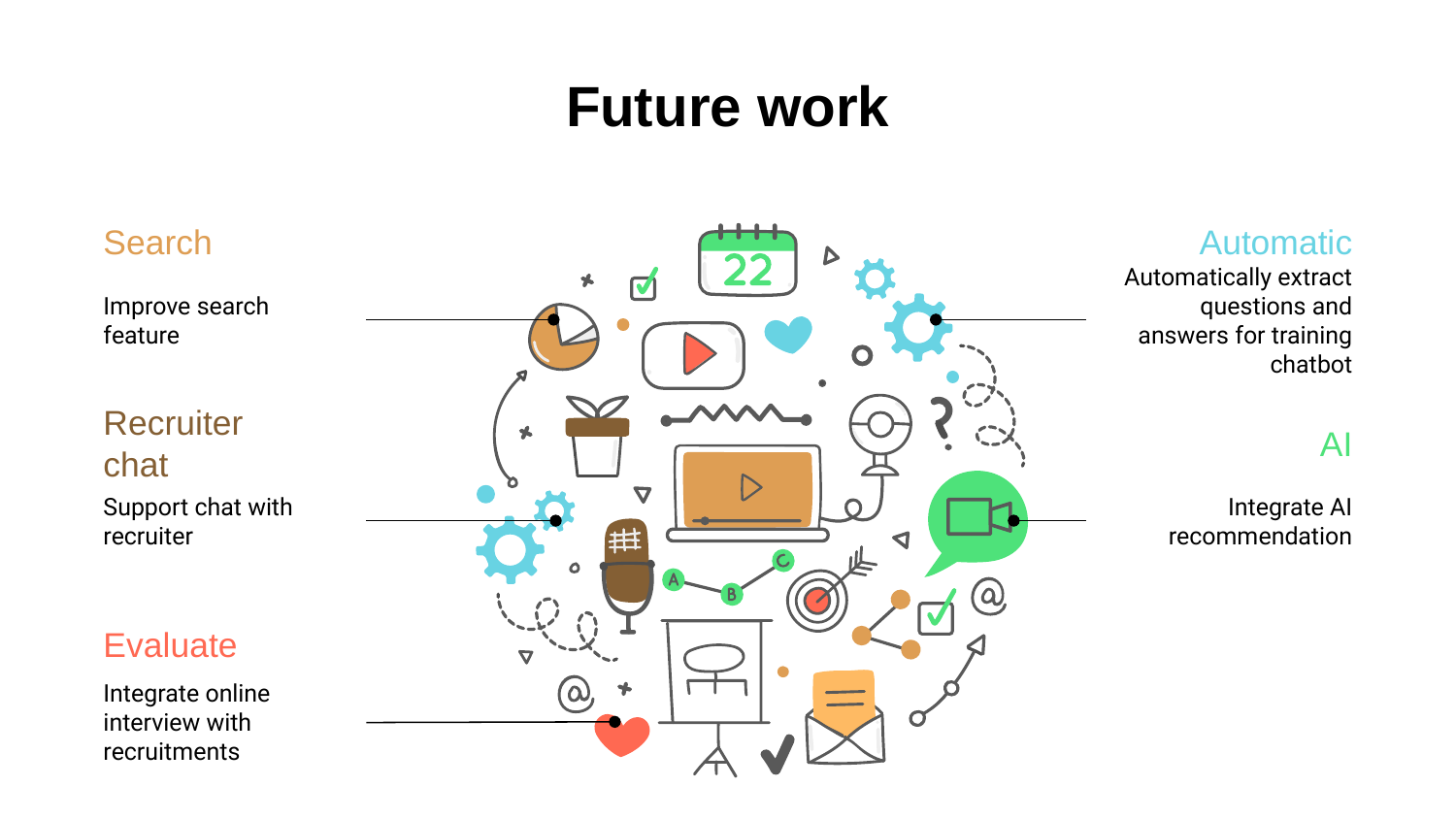

# Future work
Search
Automatic

Improve search feature
Automatically extract questions and answers for training chatbot
Recruiter chat
AI
Support chat with recruiter
Integrate AI recommendation
Evaluate
Integrate online interview with recruitments